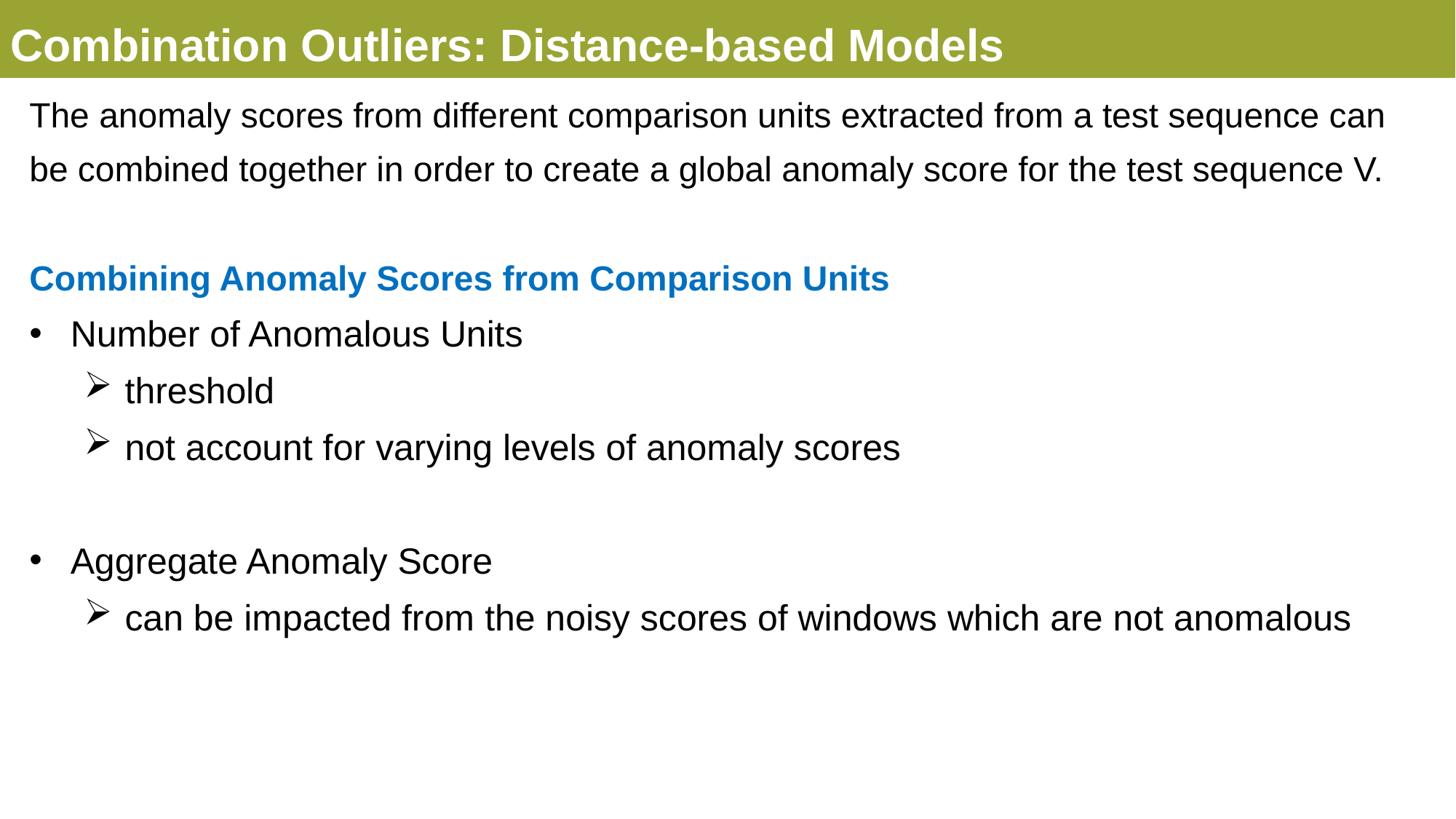

Combination Outliers: Distance-based Models
The anomaly scores from different comparison units extracted from a test sequence can be combined together in order to create a global anomaly score for the test sequence V.

Combining Anomaly Scores from Comparison Units
Number of Anomalous Units
threshold
not account for varying levels of anomaly scores

Aggregate Anomaly Score
can be impacted from the noisy scores of windows which are not anomalous